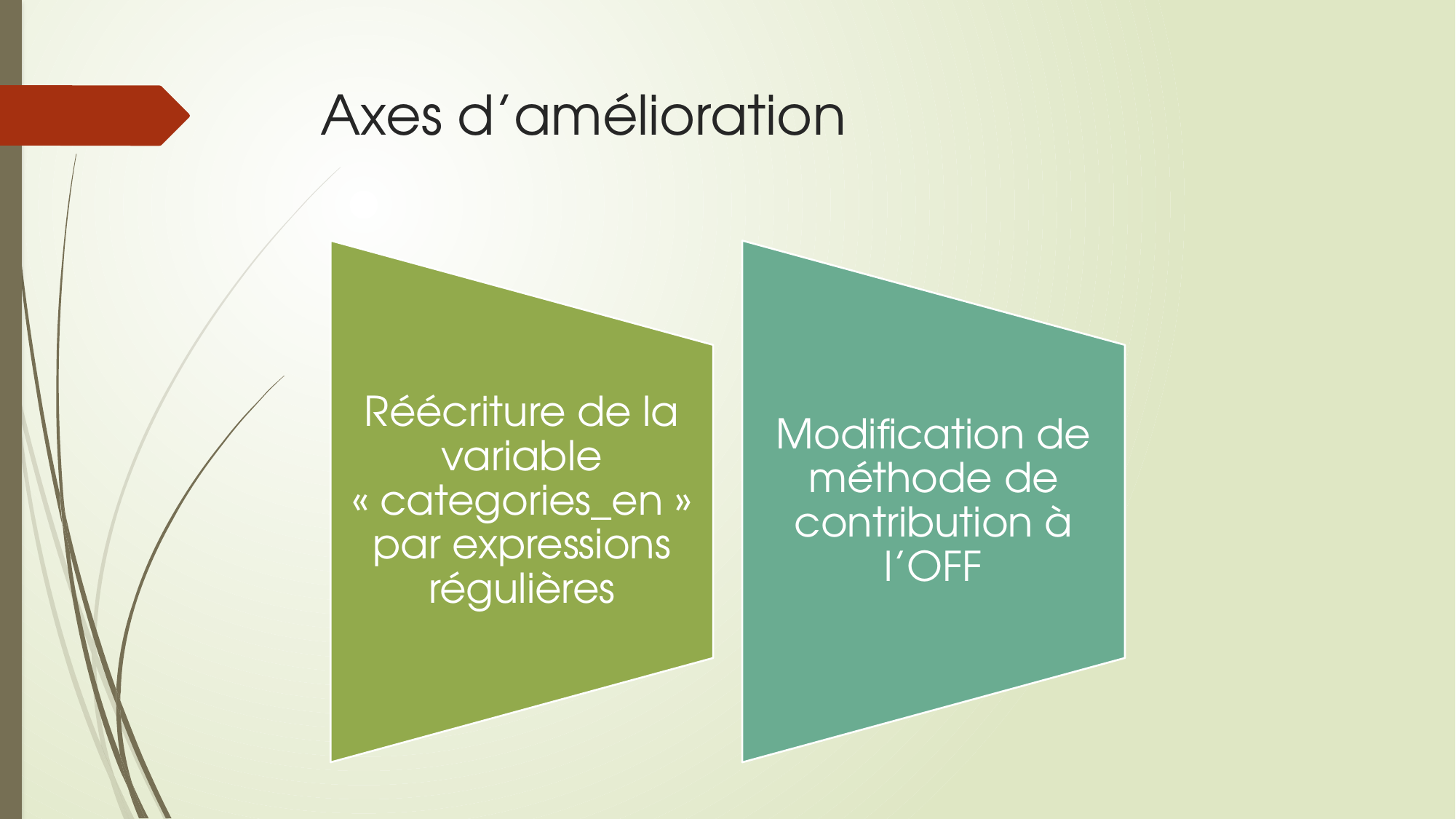

# Axes d’amélioration
Réécriture de la variable « categories_en » par expressions régulières
Modification de méthode de contribution à l’OFF